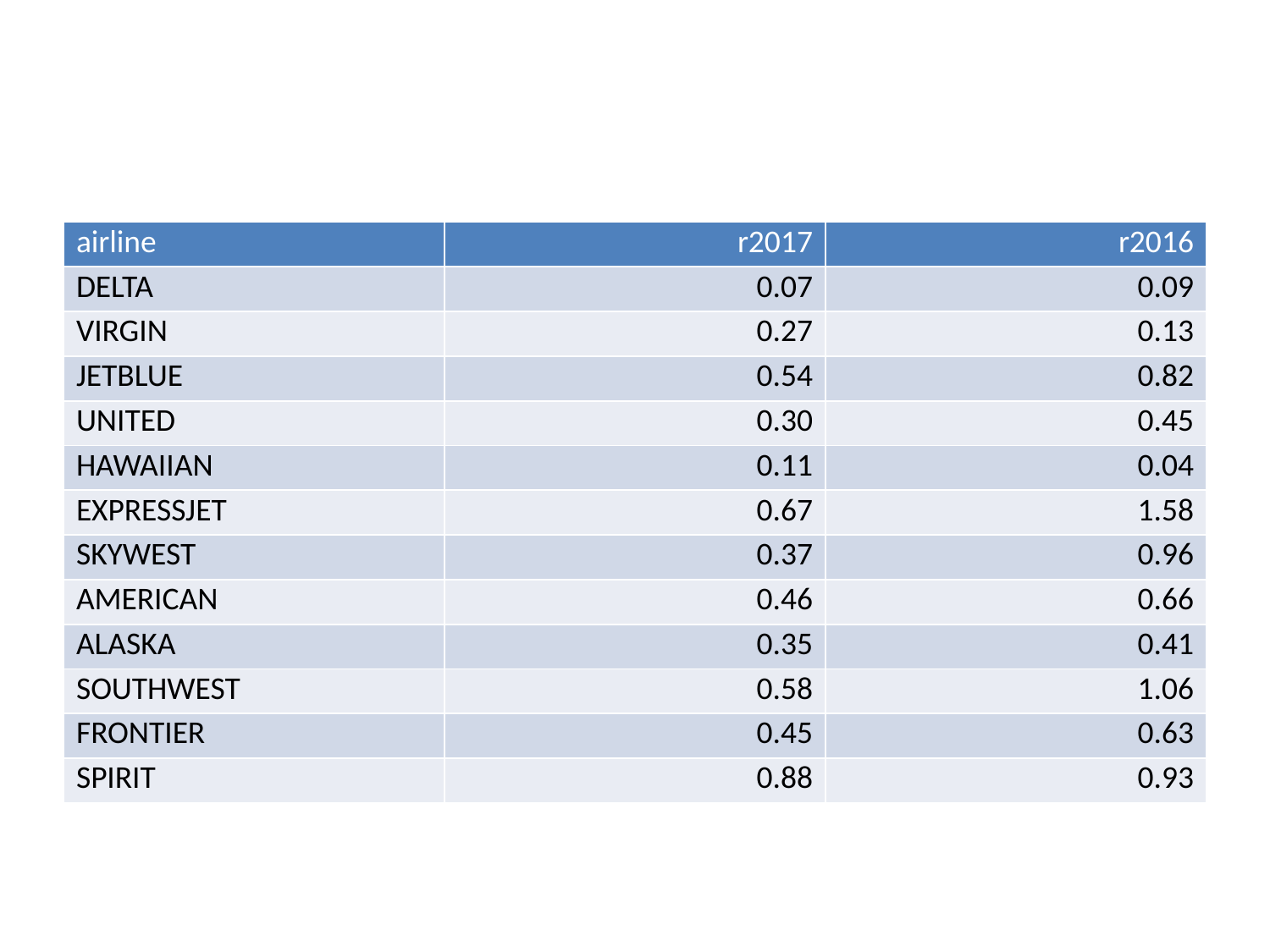

| airline | r2017 | r2016 |
| --- | --- | --- |
| DELTA | 0.07 | 0.09 |
| VIRGIN | 0.27 | 0.13 |
| JETBLUE | 0.54 | 0.82 |
| UNITED | 0.30 | 0.45 |
| HAWAIIAN | 0.11 | 0.04 |
| EXPRESSJET | 0.67 | 1.58 |
| SKYWEST | 0.37 | 0.96 |
| AMERICAN | 0.46 | 0.66 |
| ALASKA | 0.35 | 0.41 |
| SOUTHWEST | 0.58 | 1.06 |
| FRONTIER | 0.45 | 0.63 |
| SPIRIT | 0.88 | 0.93 |